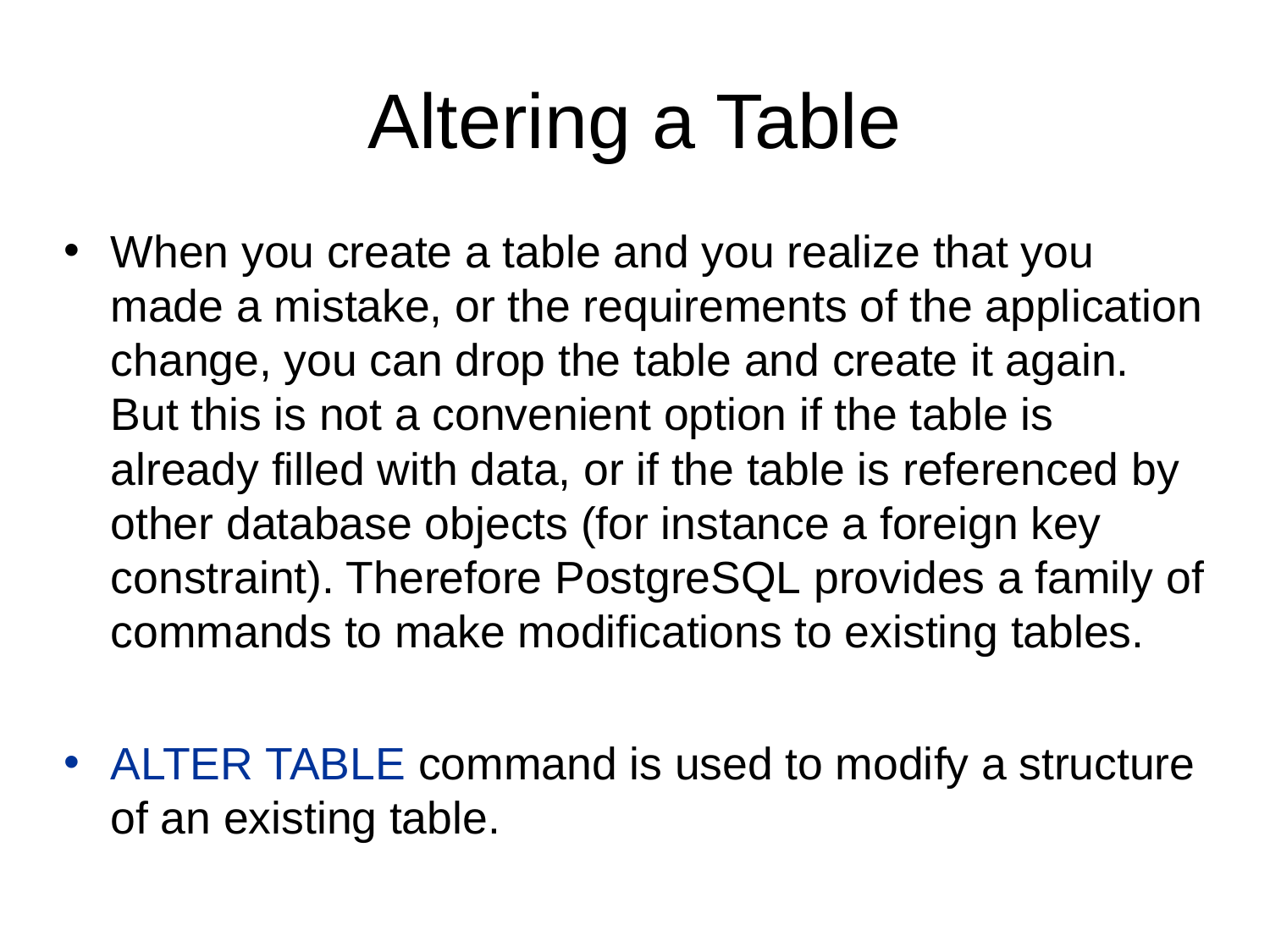

Altering a Table
When you create a table and you realize that you made a mistake, or the requirements of the application change, you can drop the table and create it again. But this is not a convenient option if the table is already filled with data, or if the table is referenced by other database objects (for instance a foreign key constraint). Therefore PostgreSQL provides a family of commands to make modifications to existing tables.

ALTER TABLE command is used to modify a structure of an existing table.